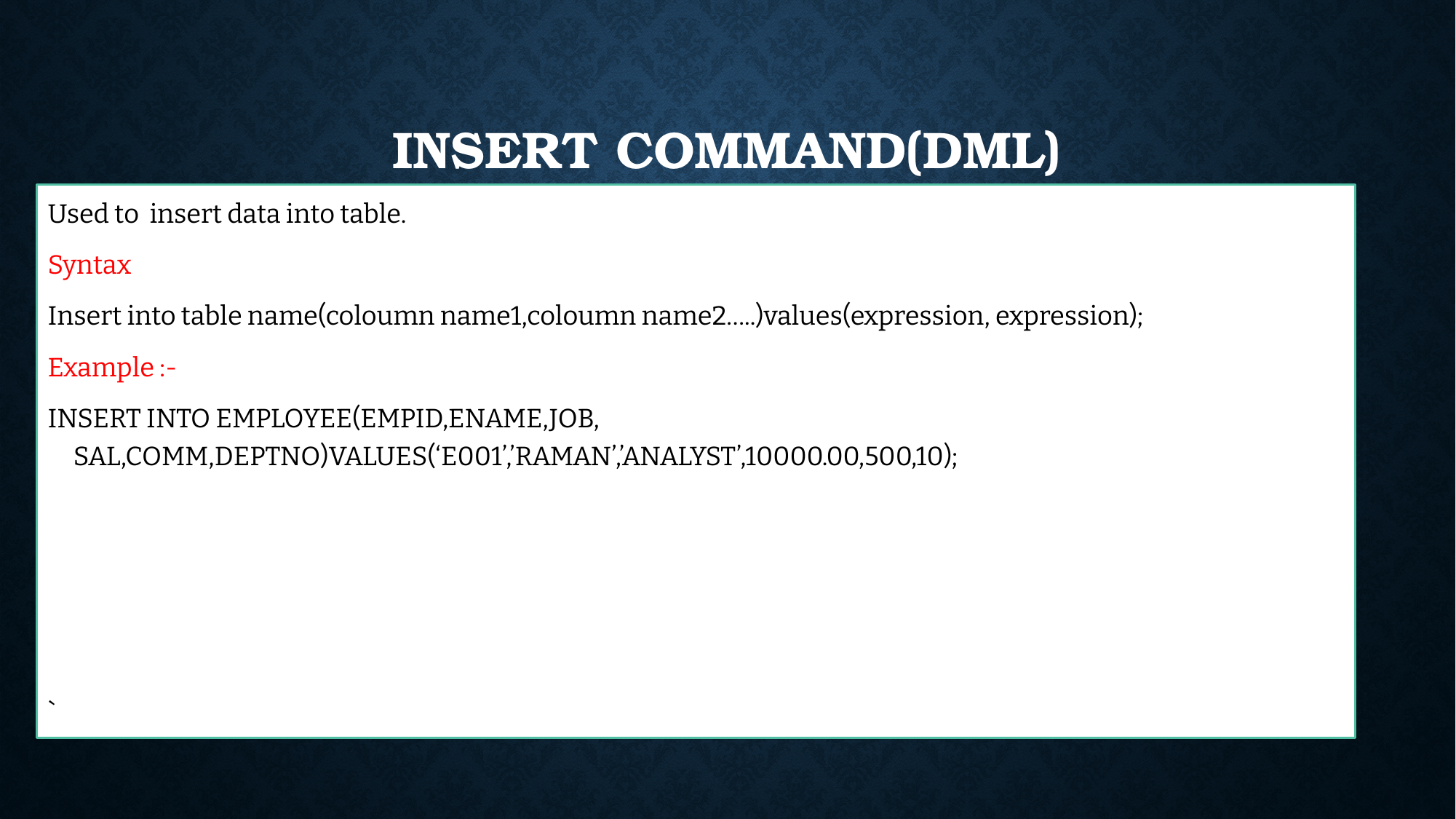

# Insert Command(DML)
Used to  insert data into table.
Syntax
Insert into table name(coloumn name1,coloumn name2…..)values(expression, expression);
Example :-
INSERT INTO EMPLOYEE(EMPID,ENAME,JOB, SAL,COMM,DEPTNO)VALUES(‘E001’,’RAMAN’,’ANALYST’,10000.00,500,10);

`